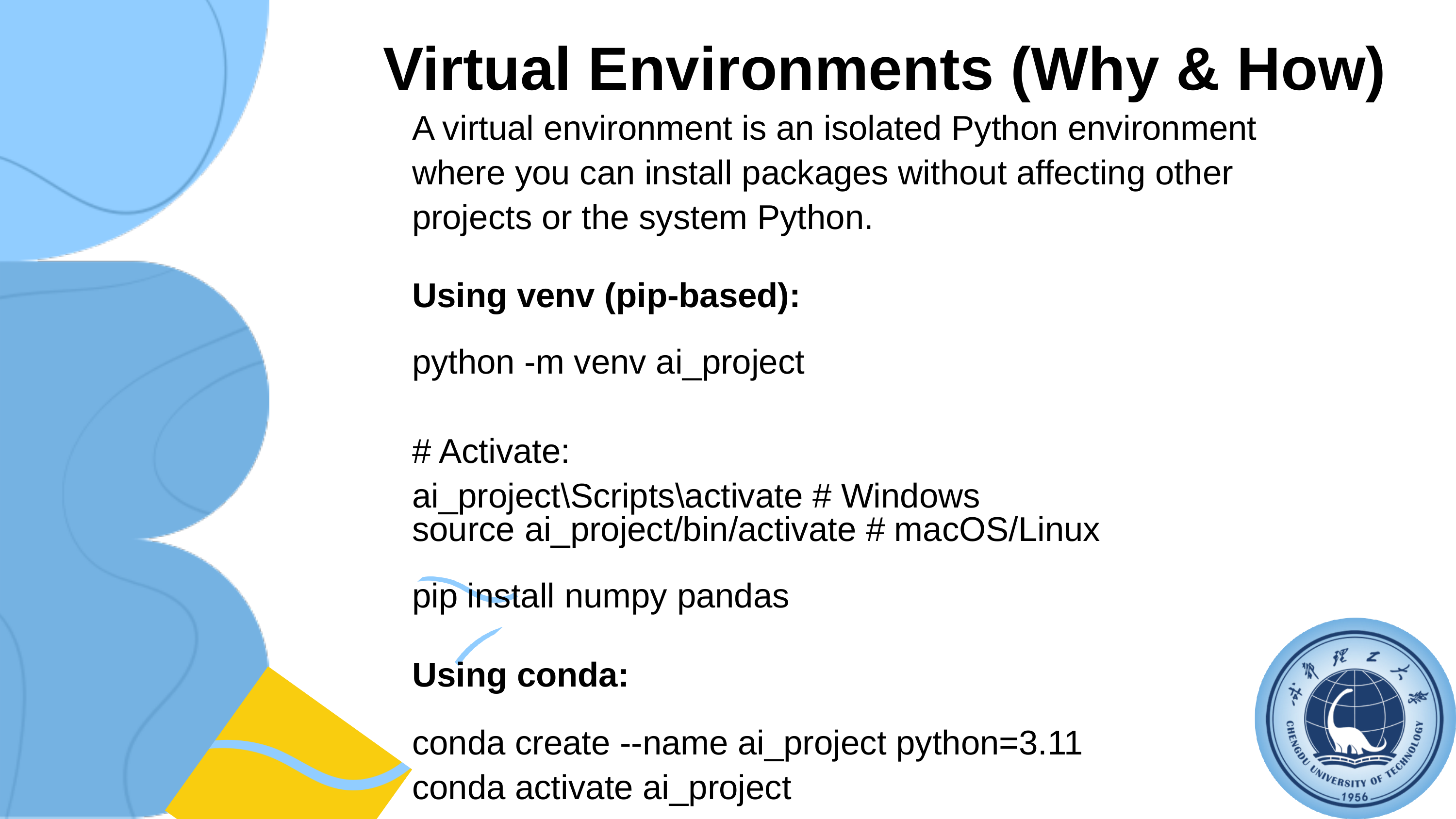

Virtual Environments (Why & How)
A virtual environment is an isolated Python environment where you can install packages without affecting other projects or the system Python.

Using venv (pip-based):

python -m venv ai_project

# Activate:
ai_project\Scripts\activate # Windows
source ai_project/bin/activate # macOS/Linux

pip install numpy pandas

Using conda:

conda create --name ai_project python=3.11
conda activate ai_project